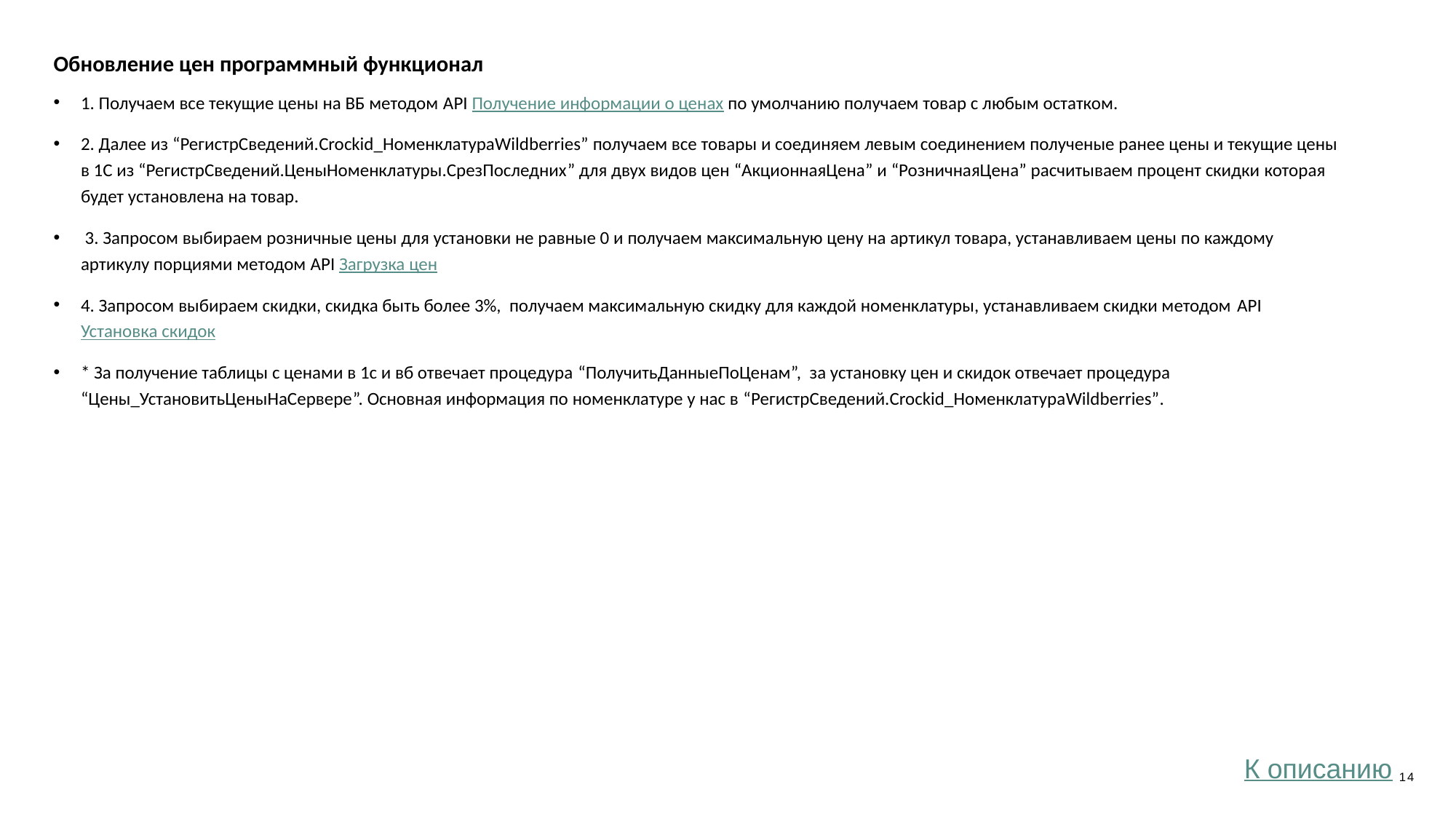

# Обновление цен программный функционал
1. Получаем все текущие цены на ВБ методом API Получение информации о ценах по умолчанию получаем товар с любым остатком.
2. Далее из “РегистрСведений.Crockid_НоменклатураWildberries” получаем все товары и соединяем левым соединением полученые ранее цены и текущие цены в 1С из “РегистрСведений.ЦеныНоменклатуры.СрезПоследних” для двух видов цен “АкционнаяЦена” и “РозничнаяЦена” расчитываем процент скидки которая будет установлена на товар.
 3. Запросом выбираем розничные цены для установки не равные 0 и получаем максимальную цену на артикул товара, устанавливаем цены по каждому артикулу порциями методом API Загрузка цен
4. Запросом выбираем скидки, скидка быть более 3%,  получаем максимальную скидку для каждой номенклатуры, устанавливаем скидки методом API Установка скидок
* За получение таблицы с ценами в 1с и вб отвечает процедура “ПолучитьДанныеПоЦенам”,  за установку цен и скидок отвечает процедура “Цены_УстановитьЦеныНаСервере”. Основная информация по номенклатуре у нас в “РегистрСведений.Crockid_НоменклатураWildberries”.

К описанию
14